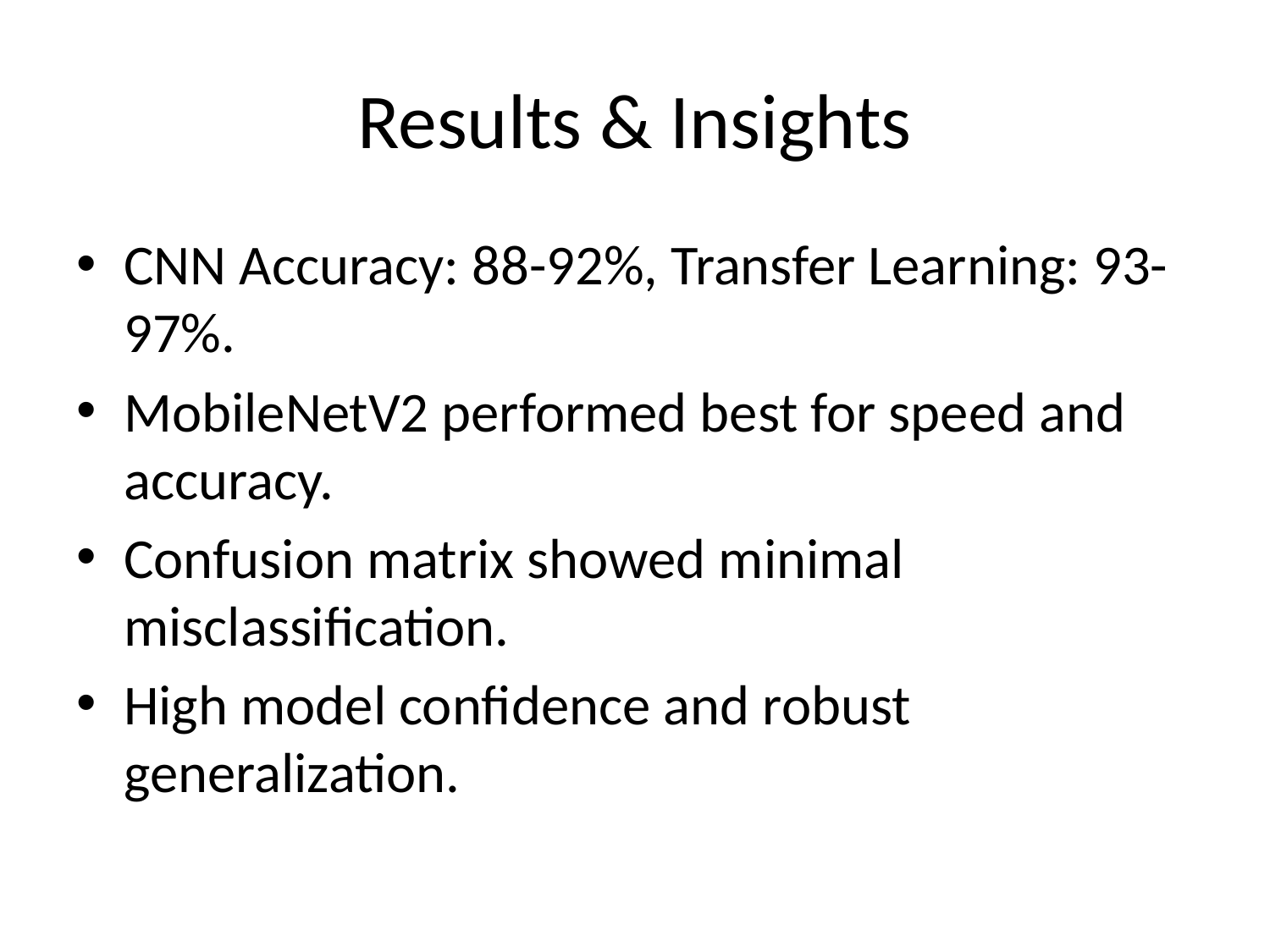

# Results & Insights
CNN Accuracy: 88-92%, Transfer Learning: 93-97%.
MobileNetV2 performed best for speed and accuracy.
Confusion matrix showed minimal misclassification.
High model confidence and robust generalization.